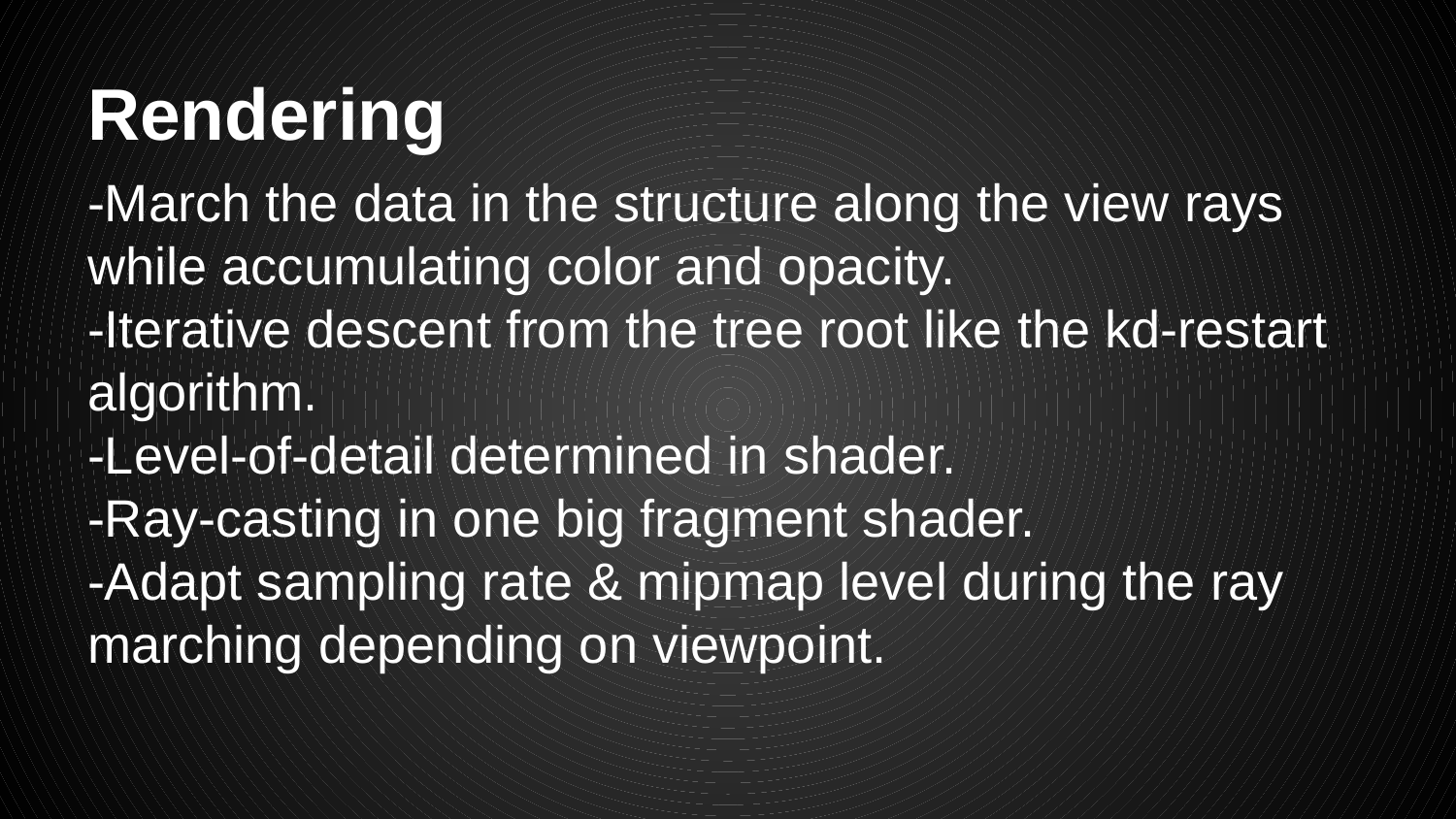

# Rendering
-March the data in the structure along the view rays while accumulating color and opacity.
-Iterative descent from the tree root like the kd-restart algorithm.
-Level-of-detail determined in shader.
-Ray-casting in one big fragment shader.
-Adapt sampling rate & mipmap level during the ray marching depending on viewpoint.